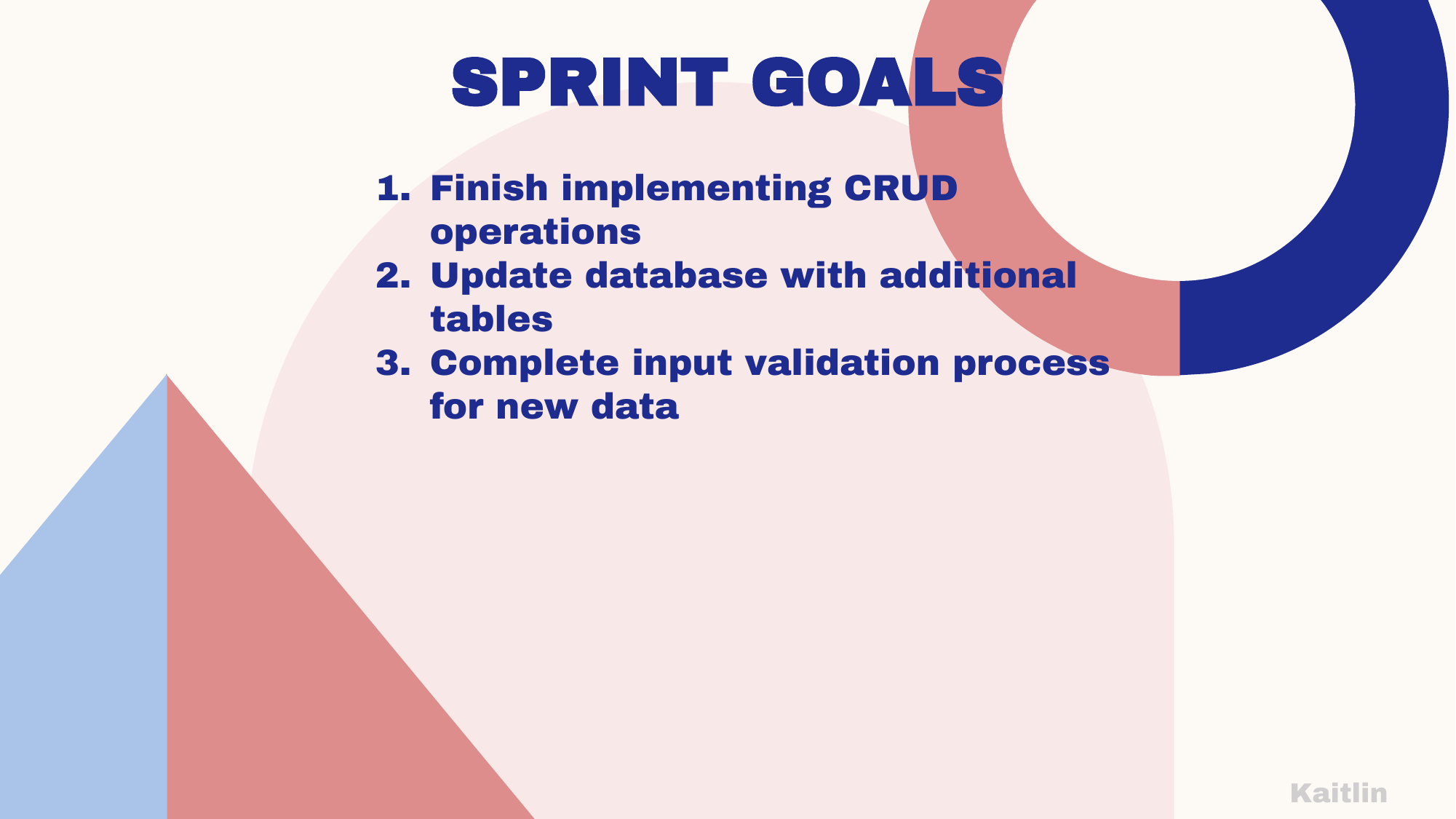

# Sprint Goals
Finish implementing CRUD operations
Update database with additional tables
Complete input validation process for new data

Kaitlin